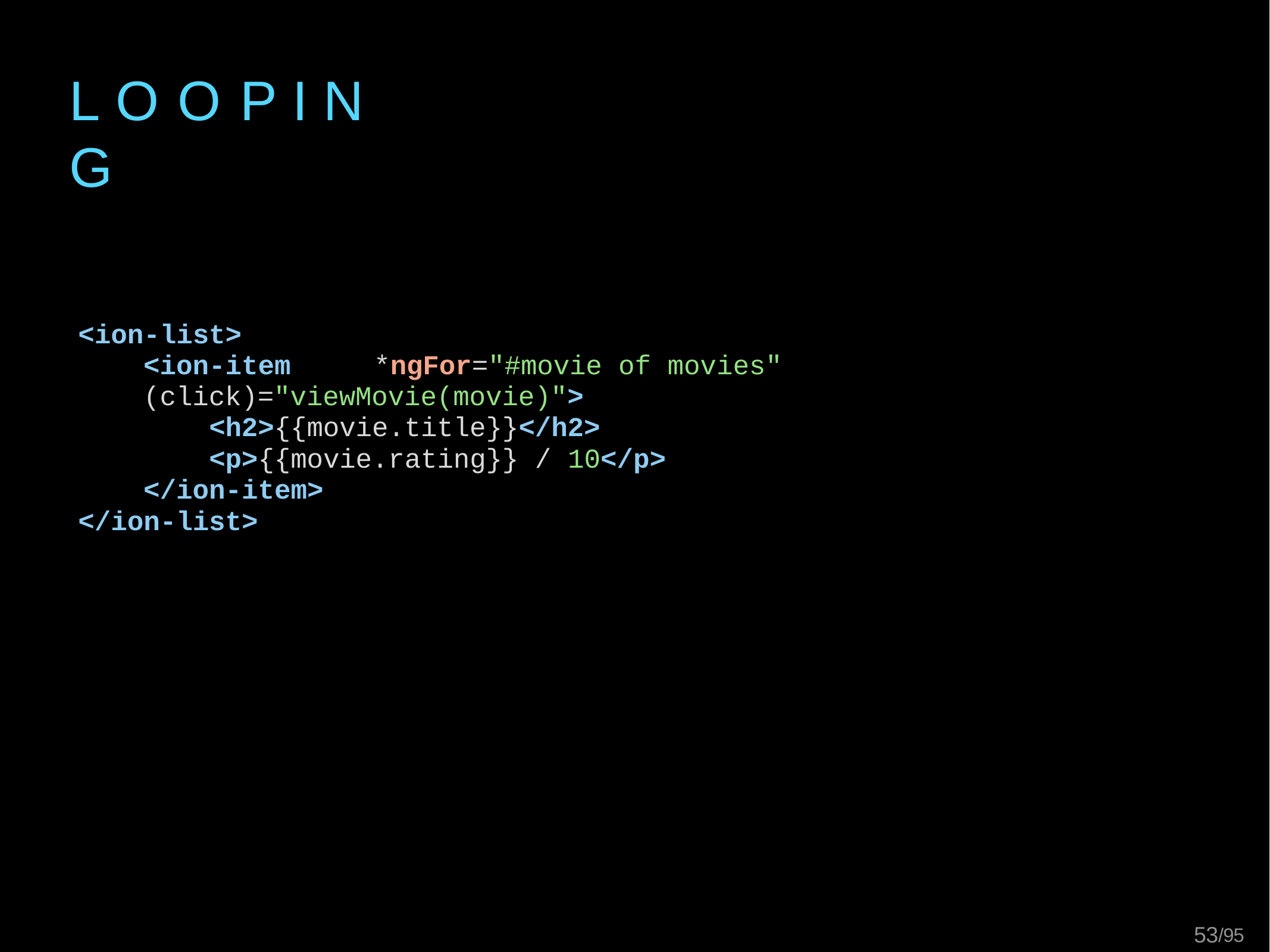

# L O O P I N G
<ion-list>
<ion-item	*ngFor="#movie of movies" (click)="viewMovie(movie)">
<h2>{{movie.title}}</h2>
<p>{{movie.rating}} / 10</p>
</ion-item>
</ion-list>
53/95